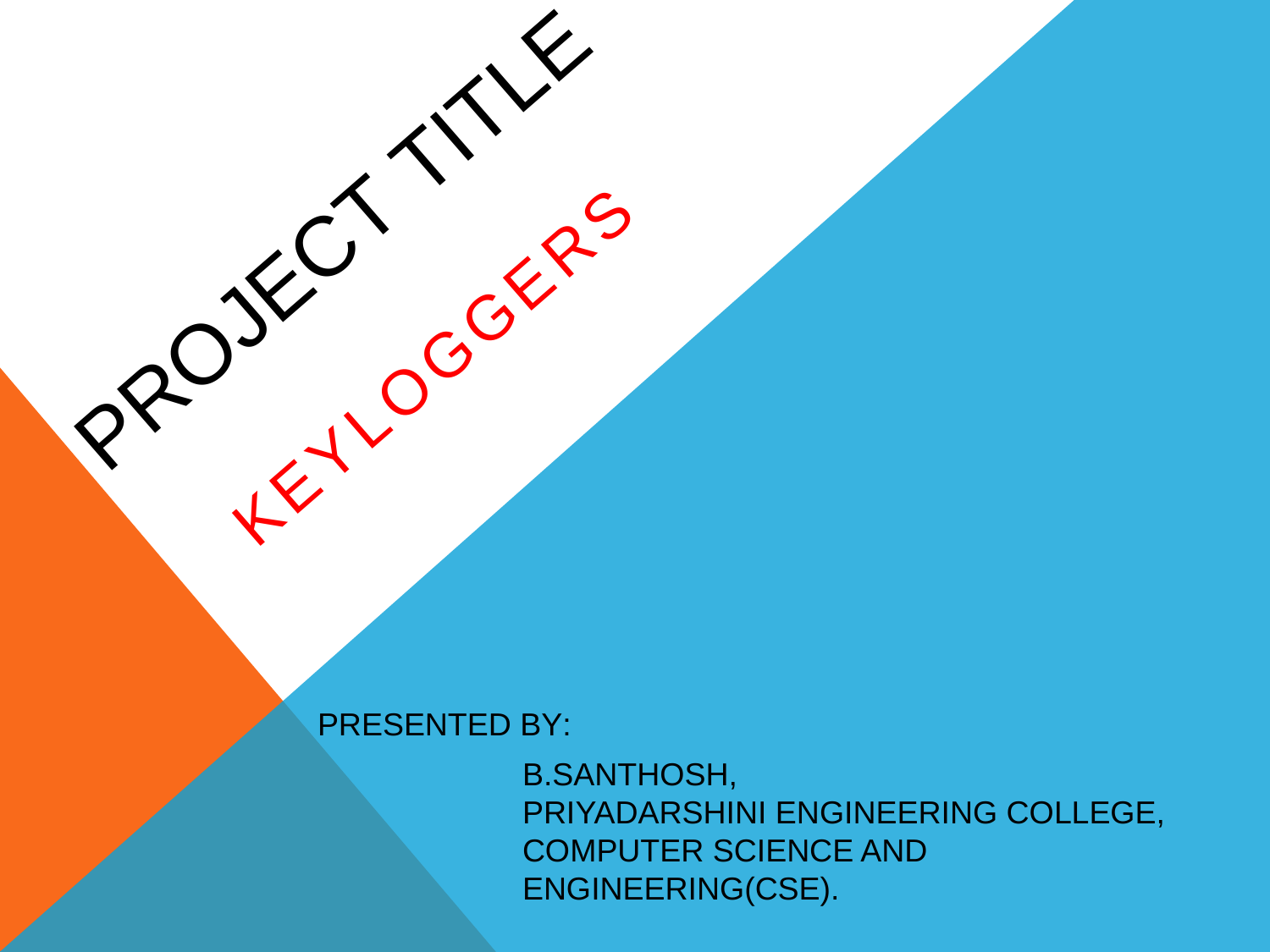

# PROJECT TITLE
KEYLOGGERS
PRESENTED BY:
B.SANTHOSH,
PRIYADARSHINI ENGINEERING COLLEGE,
COMPUTER SCIENCE AND   ENGINEERING(CSE).